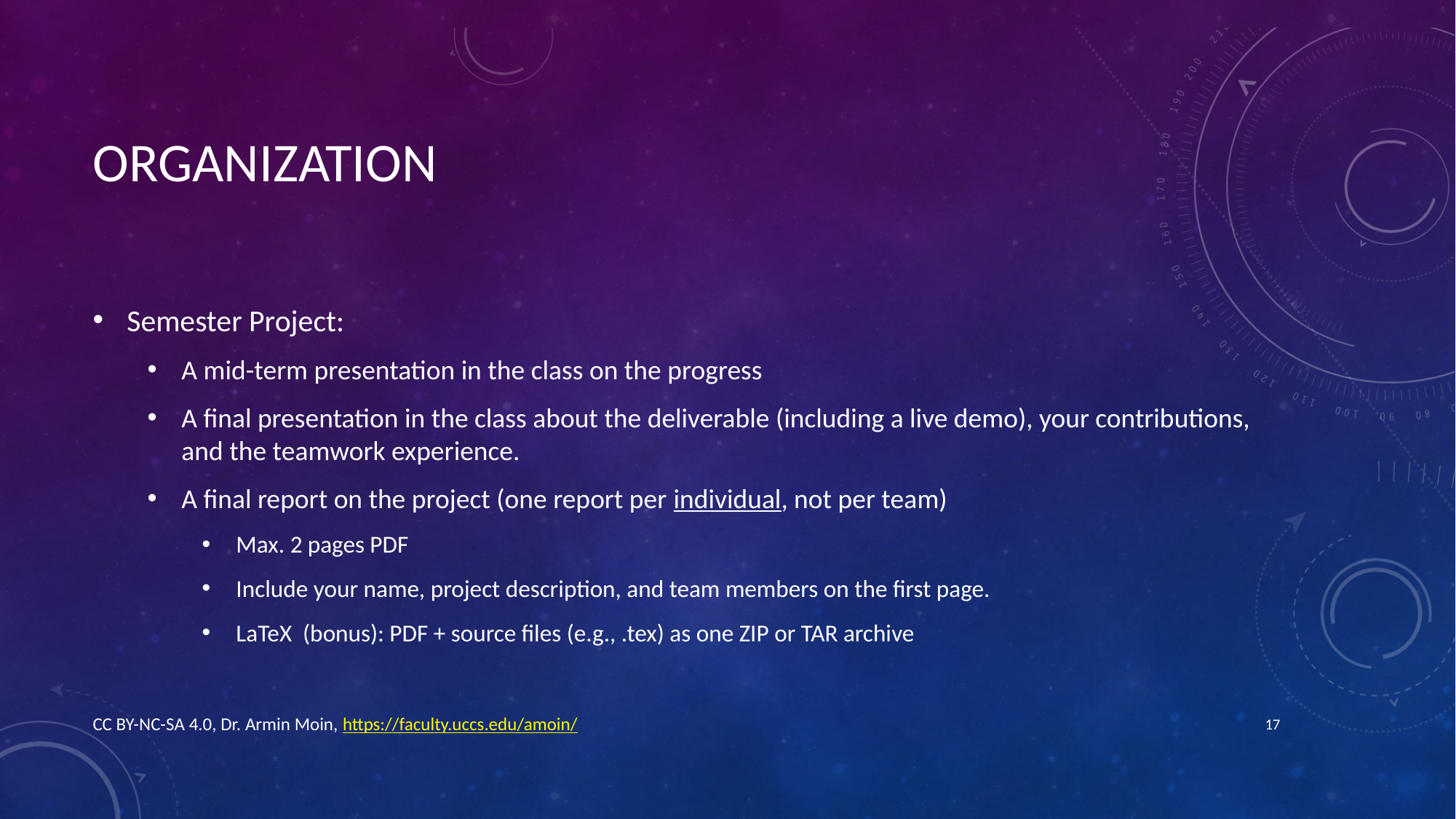

# Organization
Semester Project:
A mid-term presentation in the class on the progress
A final presentation in the class about the deliverable (including a live demo), your contributions, and the teamwork experience.
A final report on the project (one report per individual, not per team)
Max. 2 pages PDF
Include your name, project description, and team members on the first page.
LaTeX  (bonus): PDF + source files (e.g., .tex) as one ZIP or TAR archive
CC BY-NC-SA 4.0, Dr. Armin Moin, https://faculty.uccs.edu/amoin/
17